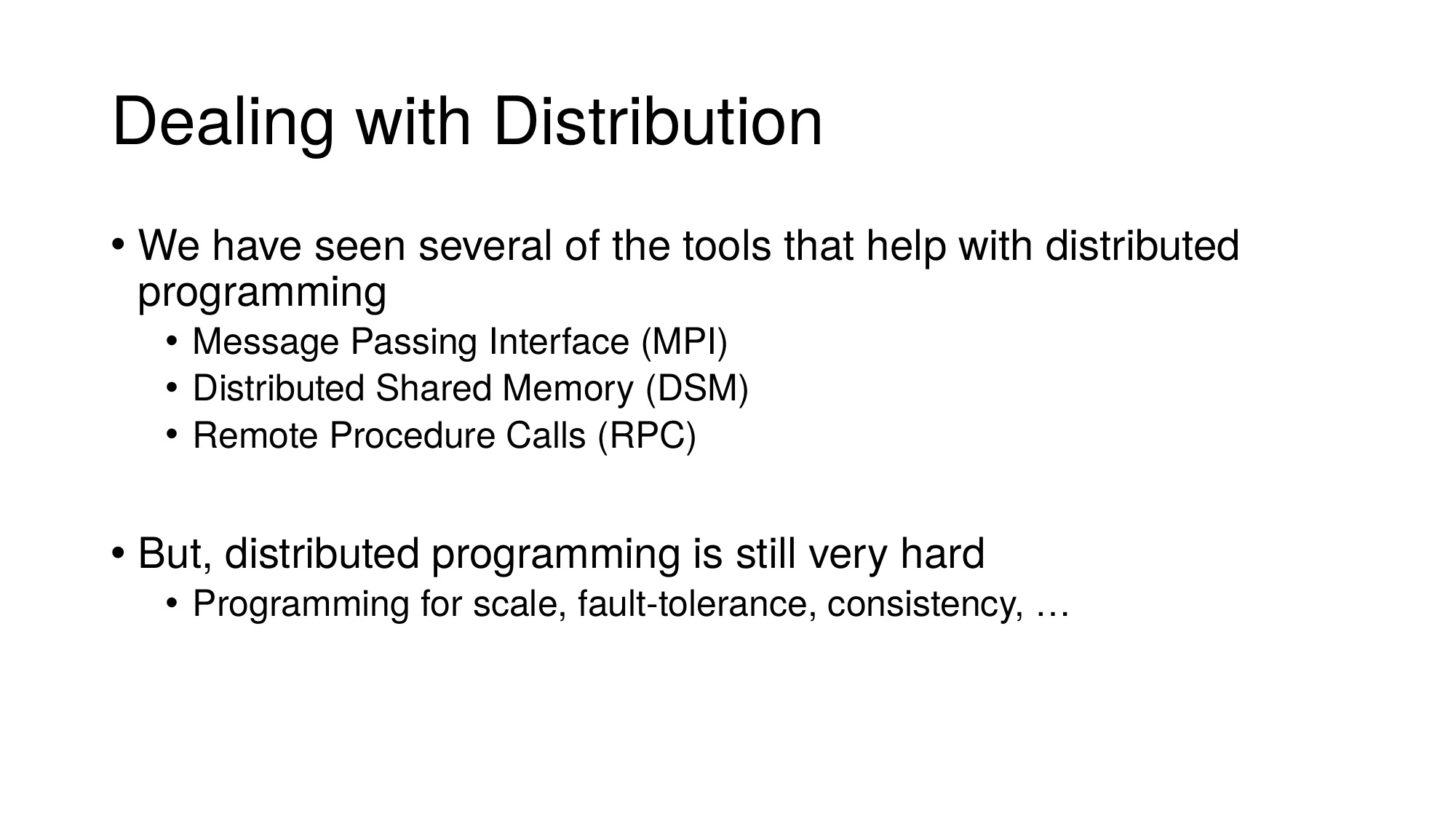

# Dealing with Distribution
We have seen several of the tools that help with distributed programming
Message Passing Interface (MPI)
Distributed Shared Memory (DSM)
Remote Procedure Calls (RPC)

But, distributed programming is still very hard
Programming for scale, fault-tolerance, consistency, …